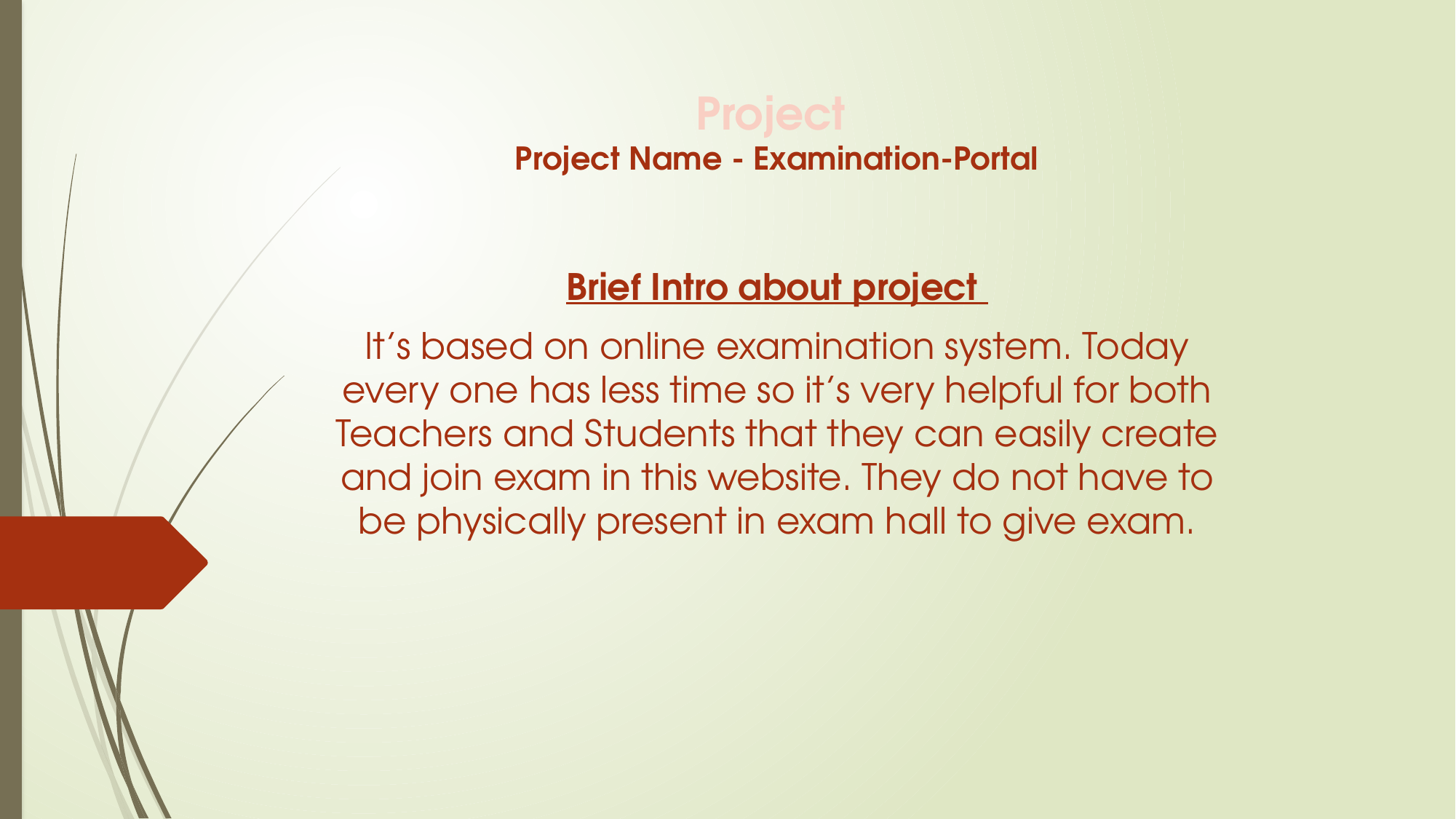

# Project Project Name - Examination-Portal
Brief Intro about project
It’s based on online examination system. Today every one has less time so it’s very helpful for both Teachers and Students that they can easily create and join exam in this website. They do not have to be physically present in exam hall to give exam.